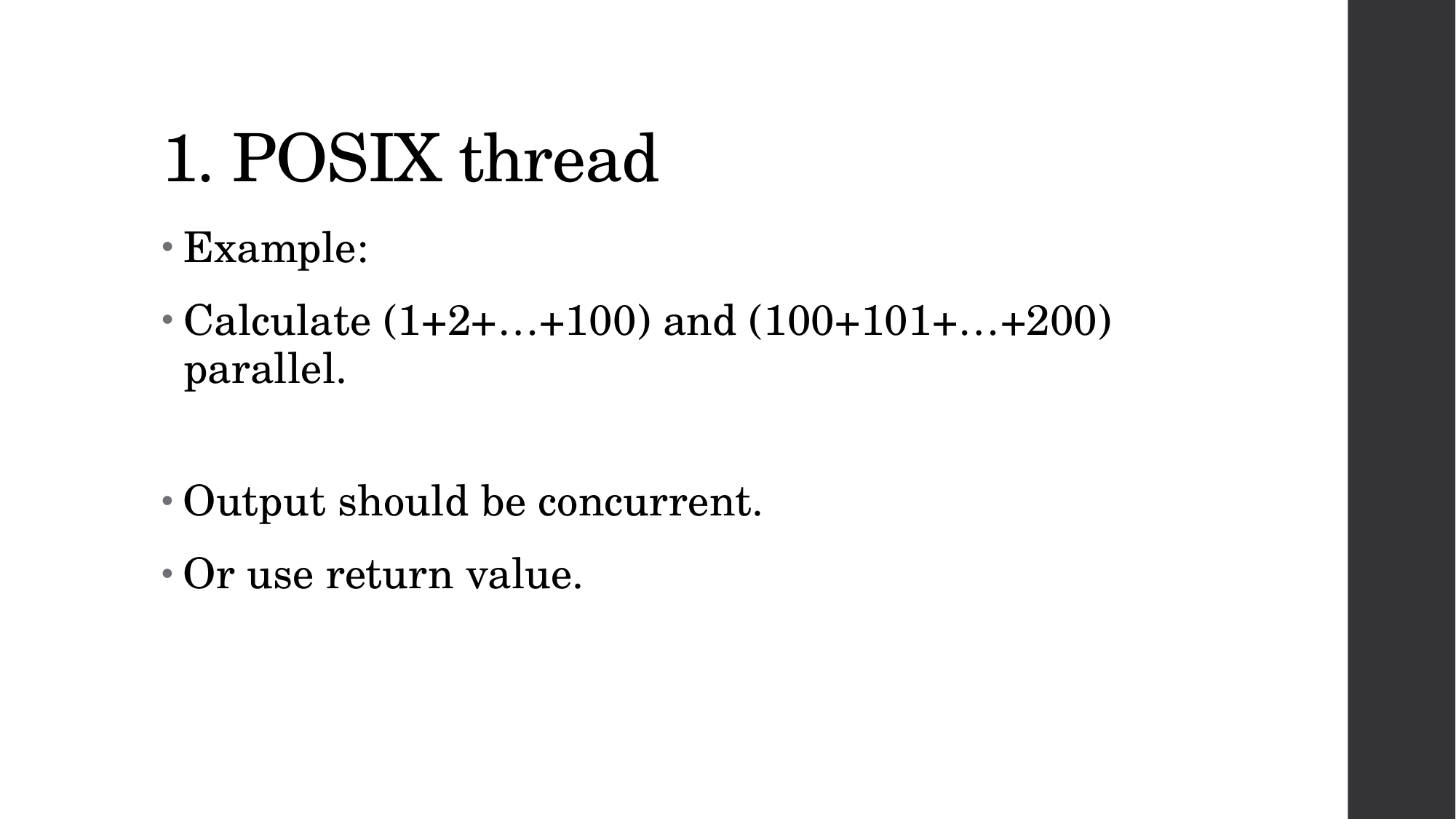

# 1. POSIX thread
Example:
Calculate (1+2+…+100) and (100+101+…+200) parallel.
Output should be concurrent.
Or use return value.